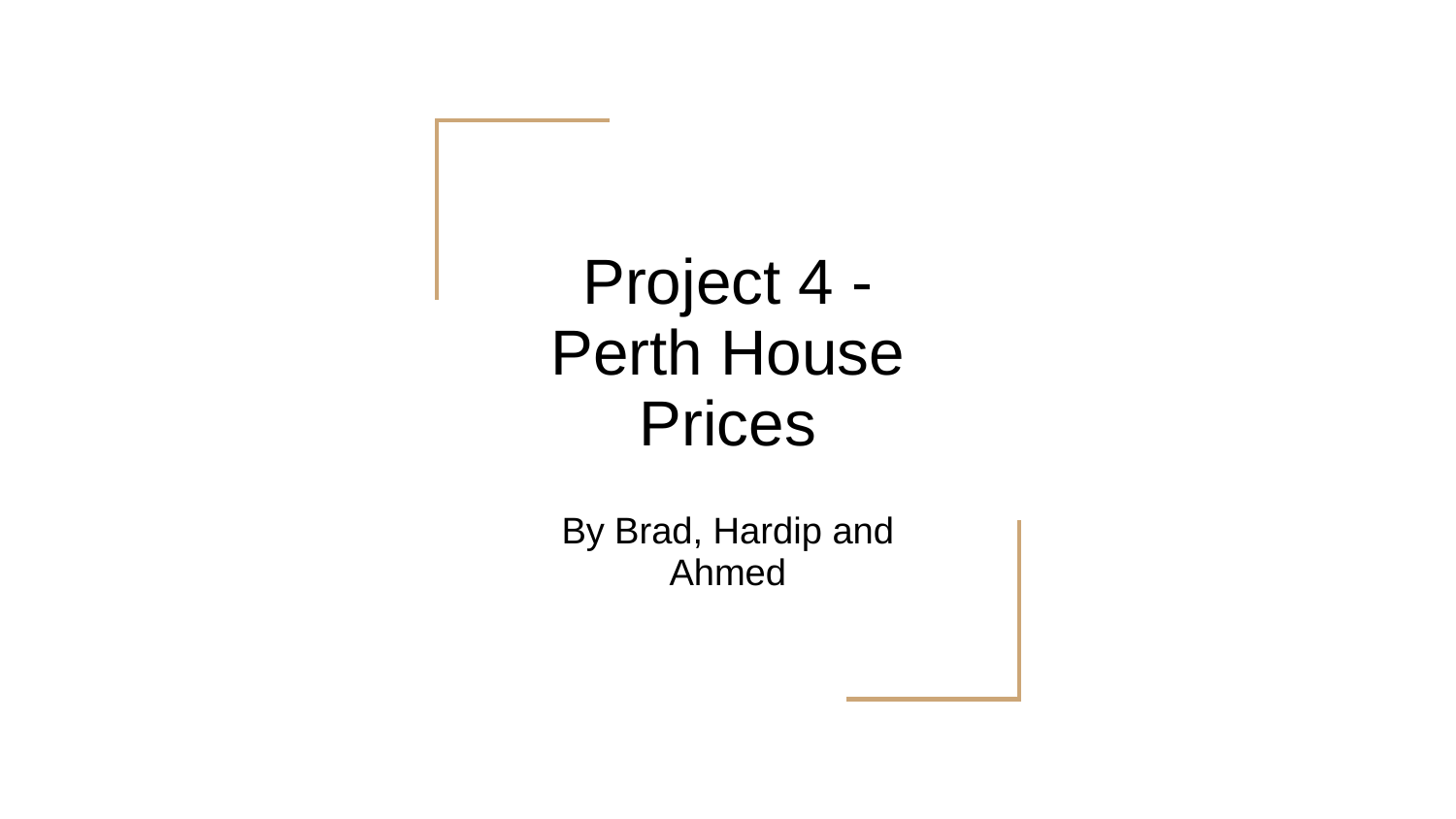

# Project 4 - Perth House Prices
By Brad, Hardip and Ahmed